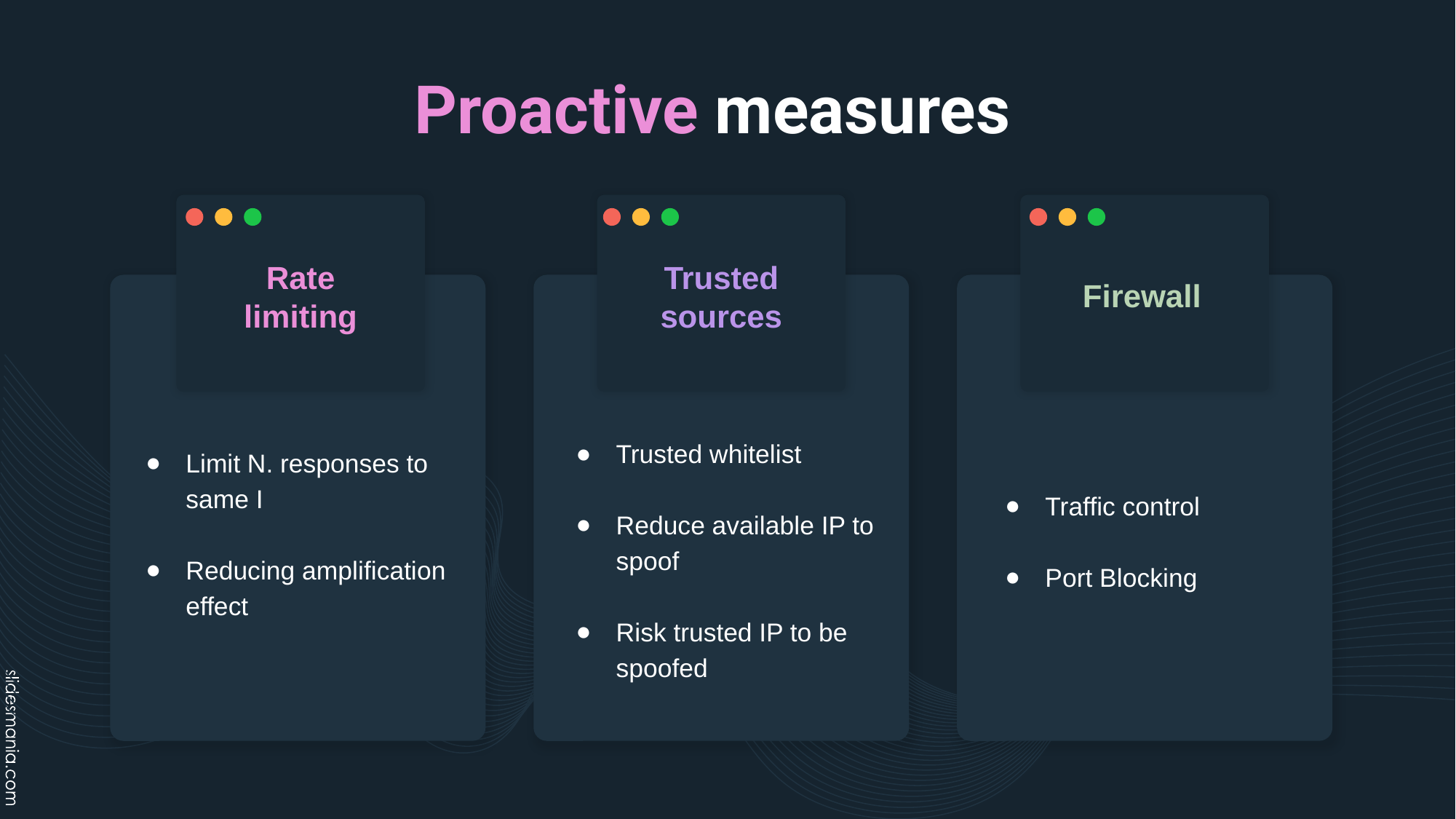

# Proactive measures
Trusted sources
Rate limiting
Firewall
Trusted whitelist

Reduce available IP to spoof

Risk trusted IP to be spoofed

Limit N. responses to same I

Reducing amplification effect

Traffic control

Port Blocking